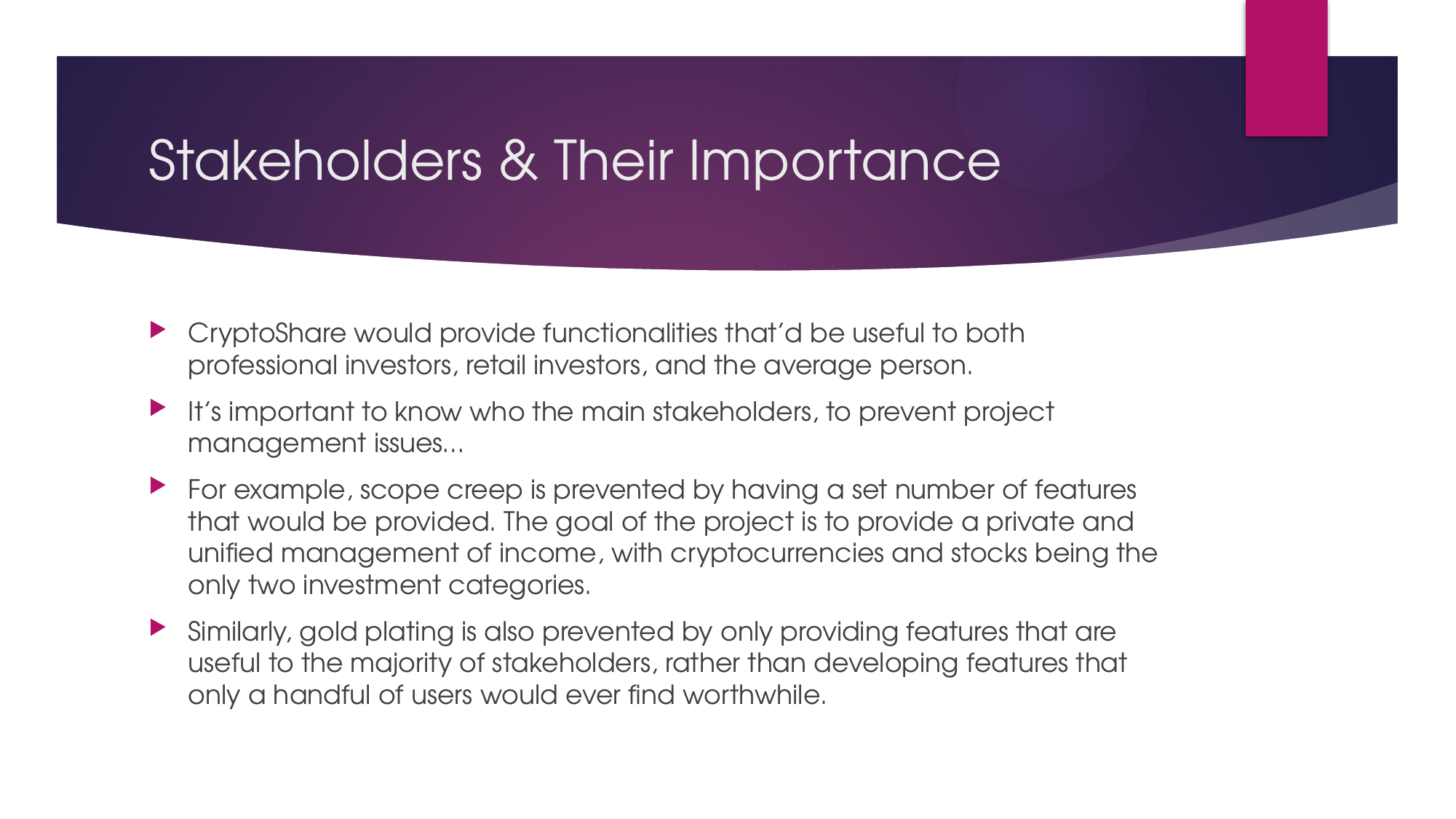

# Stakeholders & Their Importance
CryptoShare would provide functionalities that’d be useful to both professional investors, retail investors, and the average person.
It’s important to know who the main stakeholders, to prevent project management issues…
For example, scope creep is prevented by having a set number of features that would be provided. The goal of the project is to provide a private and unified management of income, with cryptocurrencies and stocks being the only two investment categories.
Similarly, gold plating is also prevented by only providing features that are useful to the majority of stakeholders, rather than developing features that only a handful of users would ever find worthwhile.